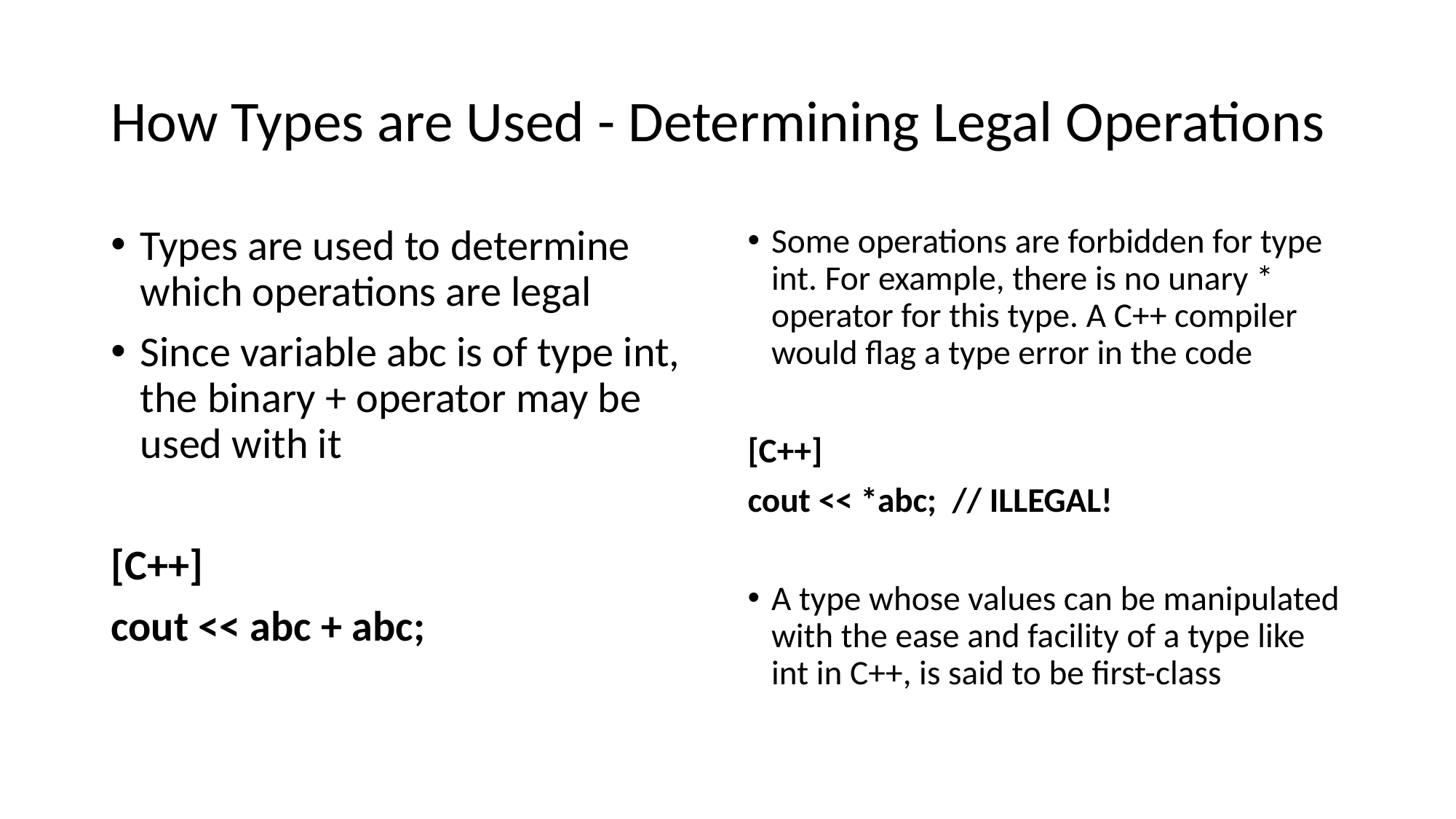

# How Types are Used - Determining Legal Operations
Types are used to determine which operations are legal
Since variable abc is of type int, the binary + operator may be used with it

[C++]
cout << abc + abc;
Some operations are forbidden for type int. For example, there is no unary * operator for this type. A C++ compiler would flag a type error in the code

[C++]
cout << *abc;  // ILLEGAL!

A type whose values can be manipulated with the ease and facility of a type like int in C++, is said to be first-class